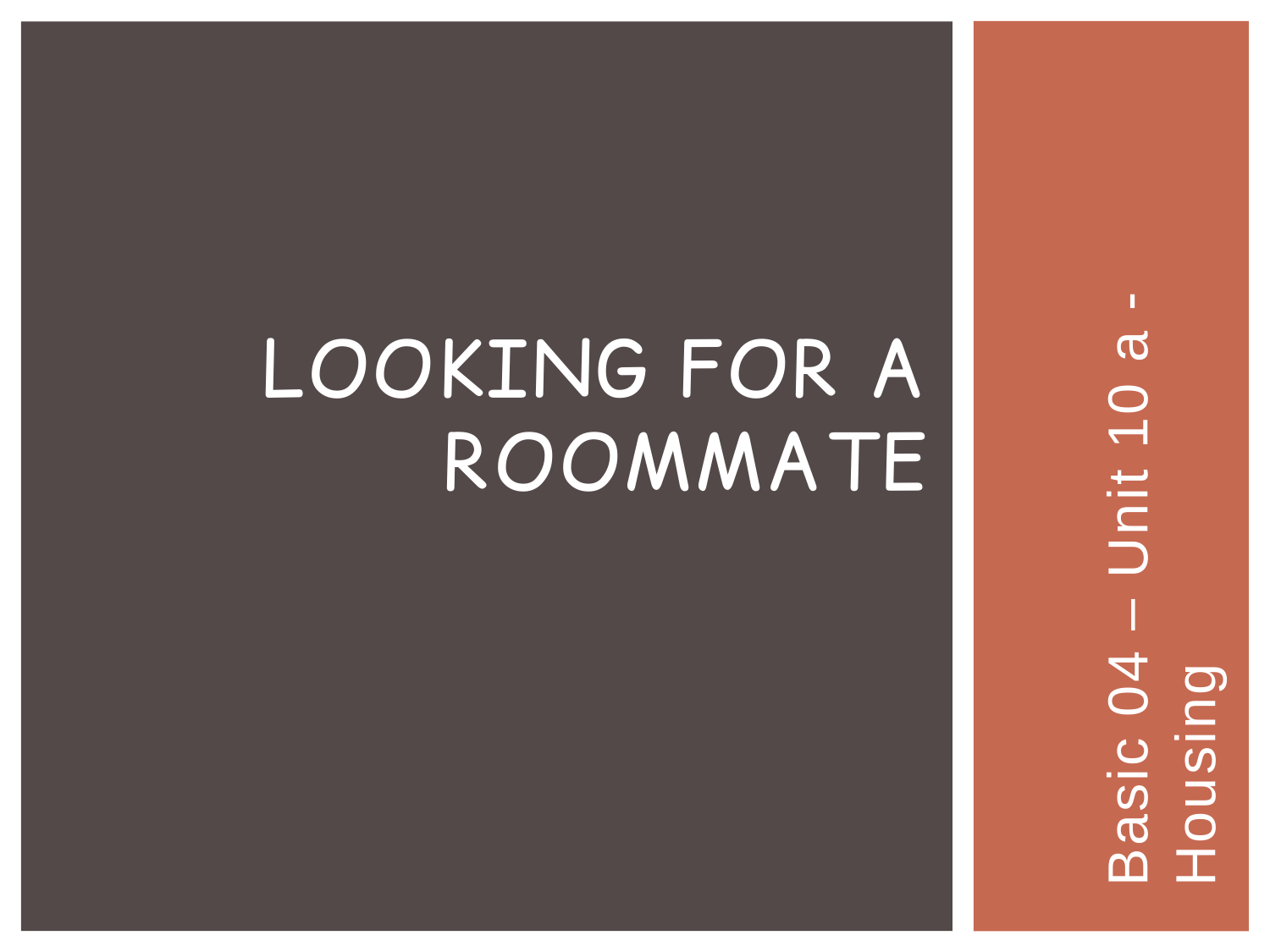

# Looking for a roommate
Basic 04 – Unit 10 a -Housing